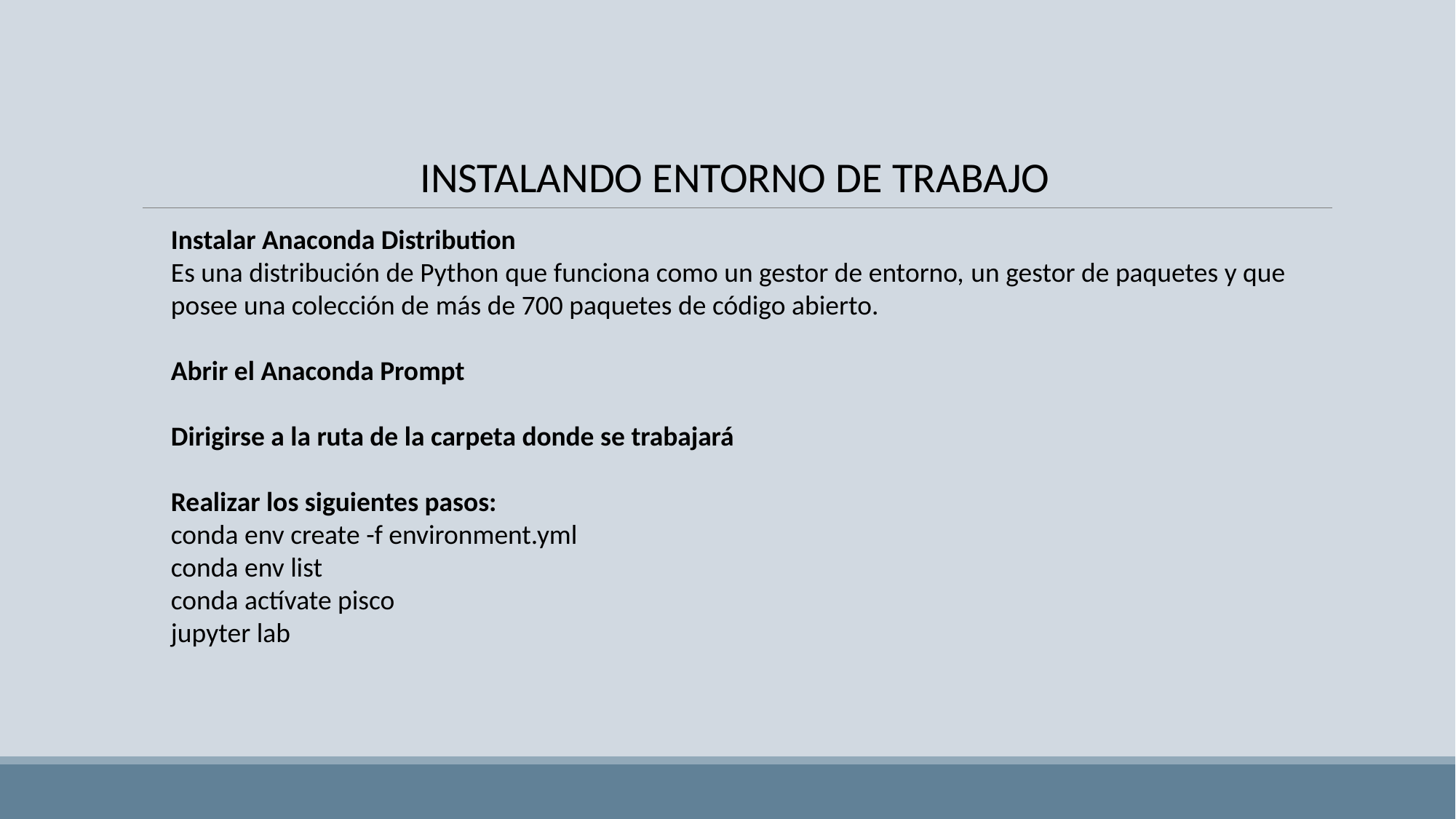

INSTALANDO ENTORNO DE TRABAJO
Instalar Anaconda Distribution
Es una distribución de Python que funciona como un gestor de entorno, un gestor de paquetes y que posee una colección de más de 700 paquetes de código abierto.

Abrir el Anaconda Prompt

Dirigirse a la ruta de la carpeta donde se trabajará

Realizar los siguientes pasos:
conda env create -f environment.yml
conda env list
conda actívate pisco
jupyter lab